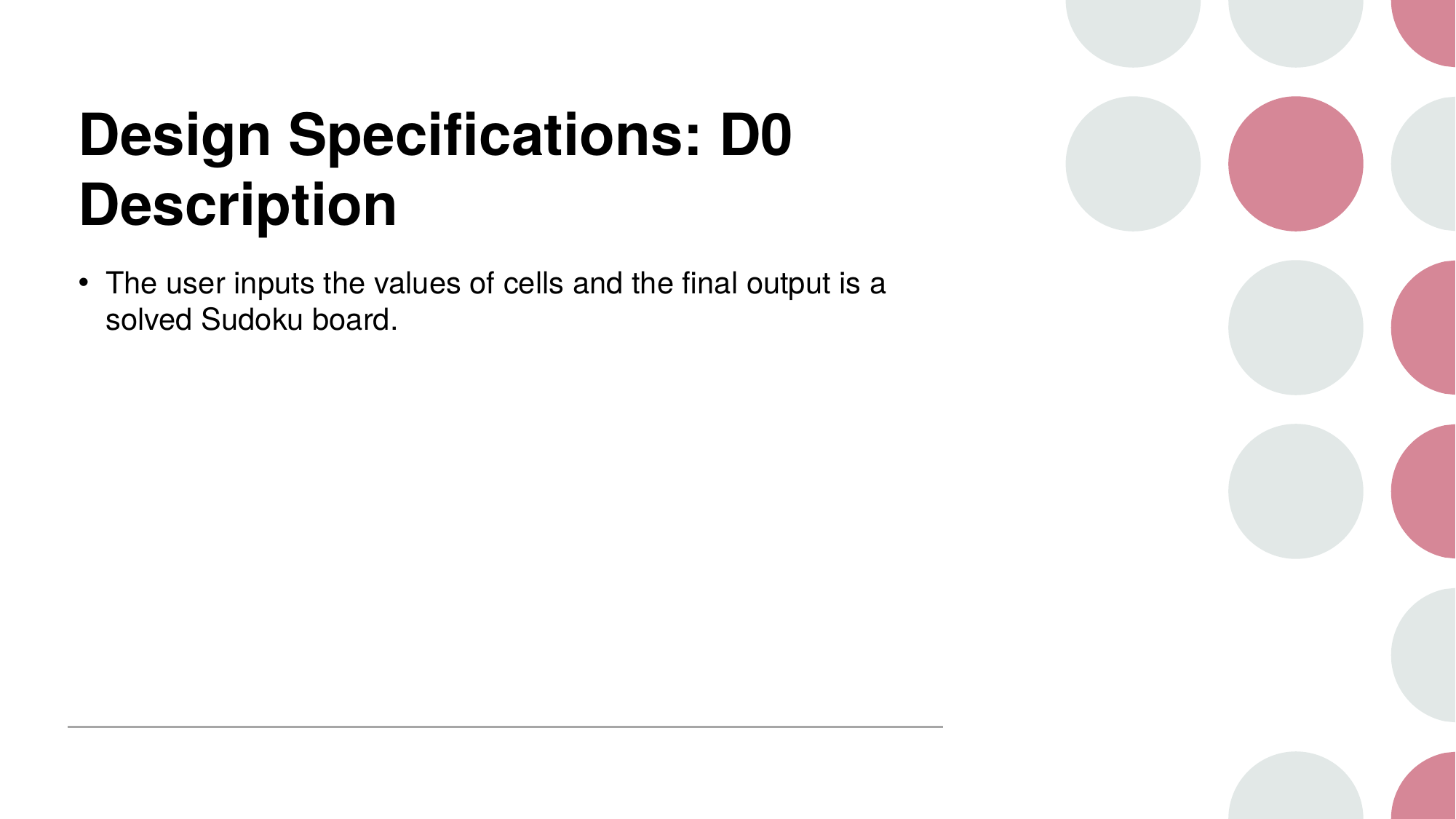

# Design Specifications: D0 Description
The user inputs the values of cells and the final output is a solved Sudoku board.